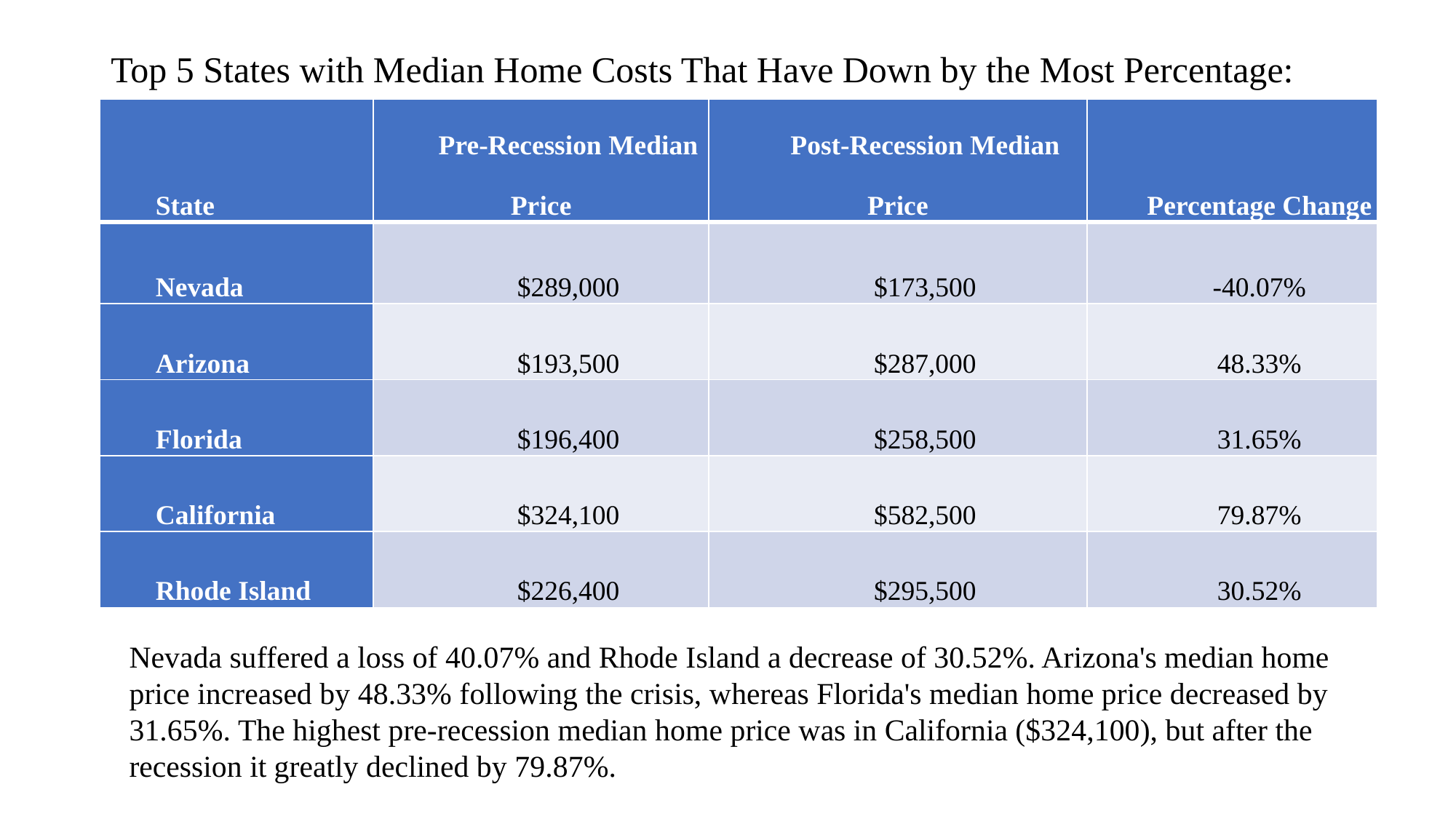

# Top 5 States with Median Home Costs That Have Down by the Most Percentage:
| State | Pre-Recession Median Price | Post-Recession Median Price | Percentage Change |
| --- | --- | --- | --- |
| Nevada | $289,000 | $173,500 | -40.07% |
| Arizona | $193,500 | $287,000 | 48.33% |
| Florida | $196,400 | $258,500 | 31.65% |
| California | $324,100 | $582,500 | 79.87% |
| Rhode Island | $226,400 | $295,500 | 30.52% |
Nevada suffered a loss of 40.07% and Rhode Island a decrease of 30.52%. Arizona's median home price increased by 48.33% following the crisis, whereas Florida's median home price decreased by 31.65%. The highest pre-recession median home price was in California ($324,100), but after the recession it greatly declined by 79.87%.